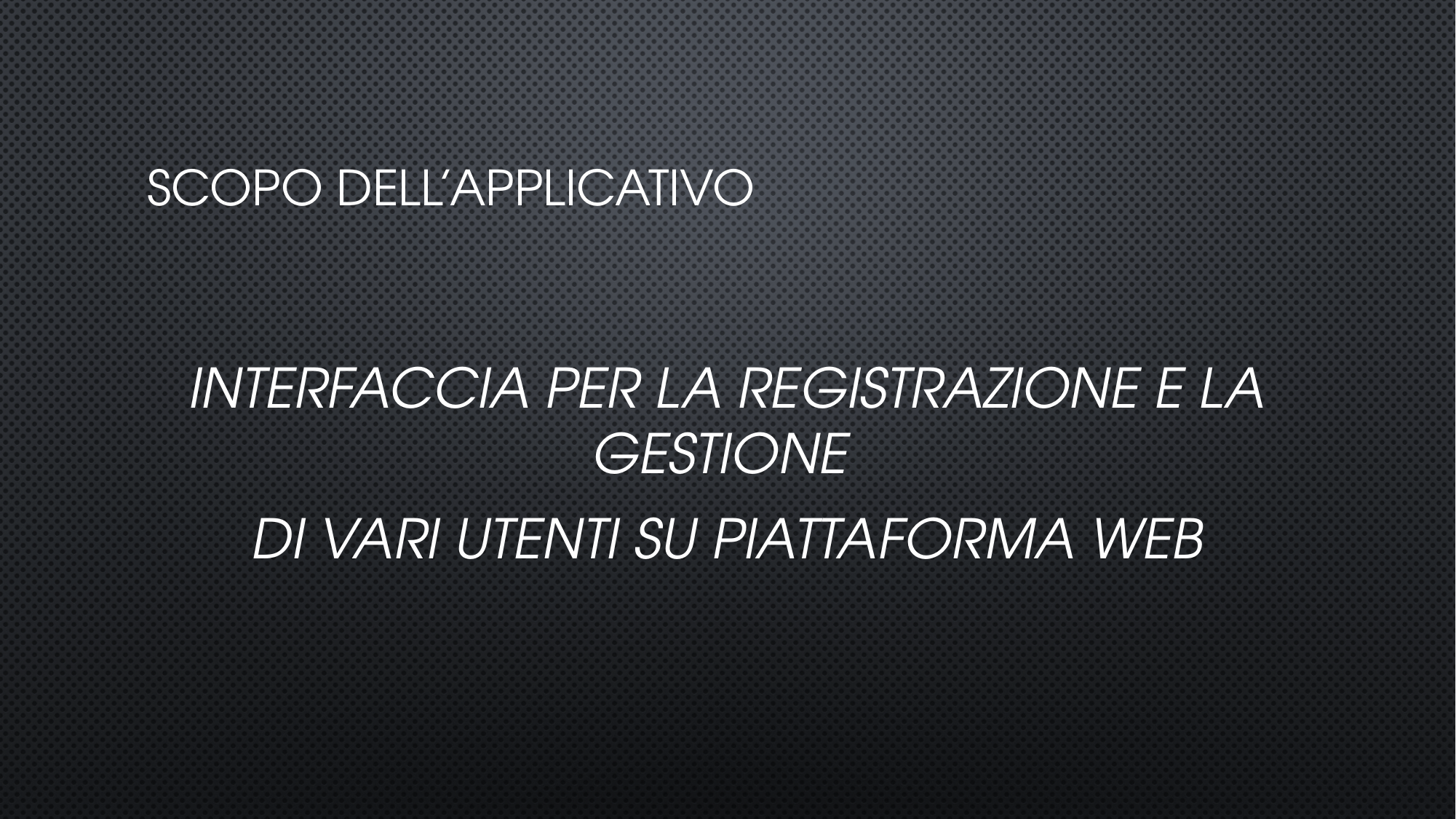

# Scopo dell’applicativo
interfaccia per la registrazione e la gestione
di vari utenti su piattaforma WEB